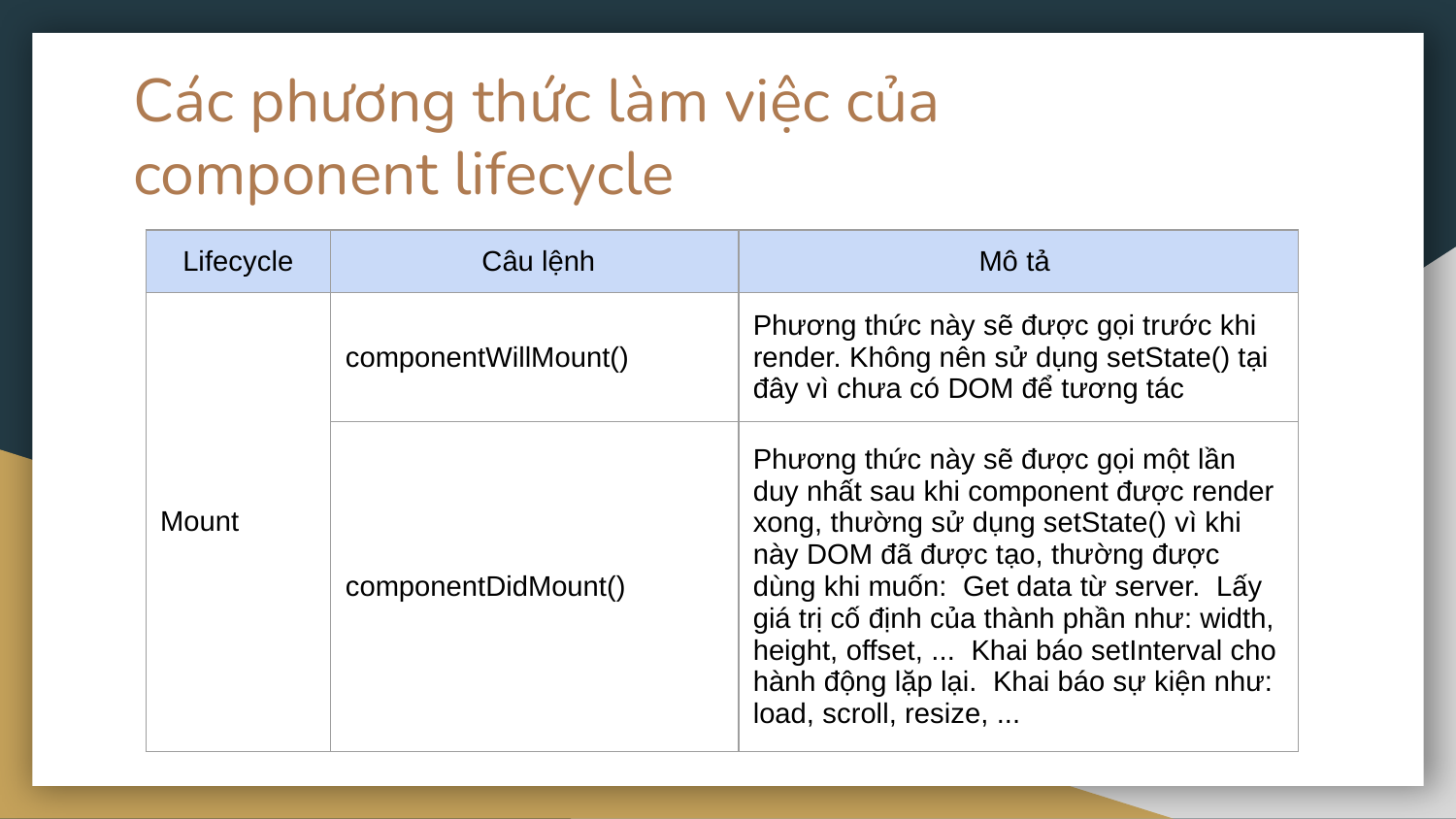

# Các phương thức làm việc của component lifecycle
| Lifecycle | Câu lệnh | Mô tả |
| --- | --- | --- |
| Mount | componentWillMount() | Phương thức này sẽ được gọi trước khi render. Không nên sử dụng setState() tại đây vì chưa có DOM để tương tác |
|  | componentDidMount() | Phương thức này sẽ được gọi một lần duy nhất sau khi component được render xong, thường sử dụng setState() vì khi này DOM đã được tạo, thường được dùng khi muốn: Get data từ server. Lấy giá trị cố định của thành phần như: width, height, offset, ... Khai báo setInterval cho hành động lặp lại. Khai báo sự kiện như: load, scroll, resize, ... |